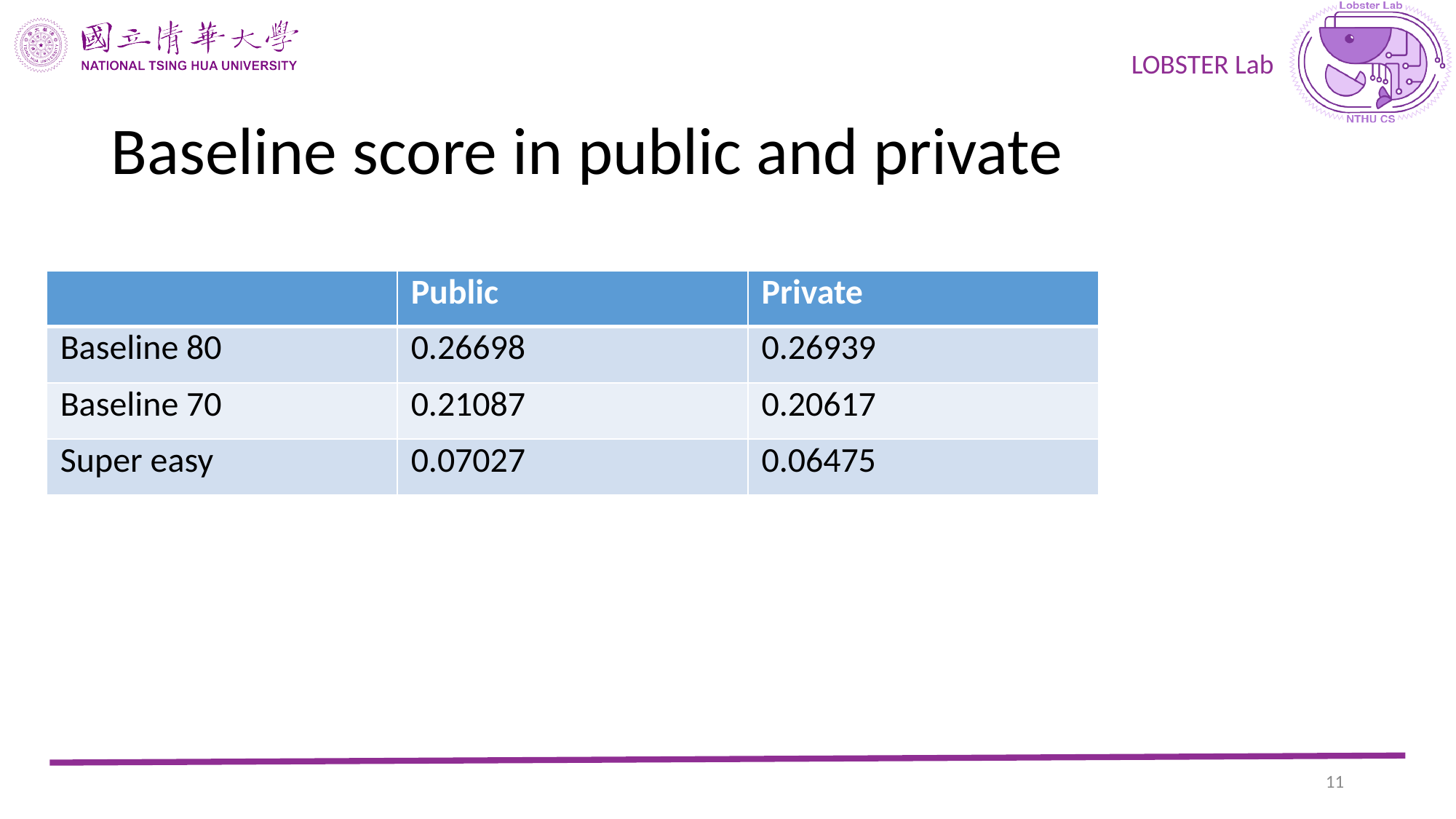

# Baseline score in public and private
|  | Public | Private |
| --- | --- | --- |
| Baseline 80 | 0.26698 | 0.26939 |
| Baseline 70 | 0.21087 | 0.20617 |
| Super easy | 0.07027 | 0.06475 |
11